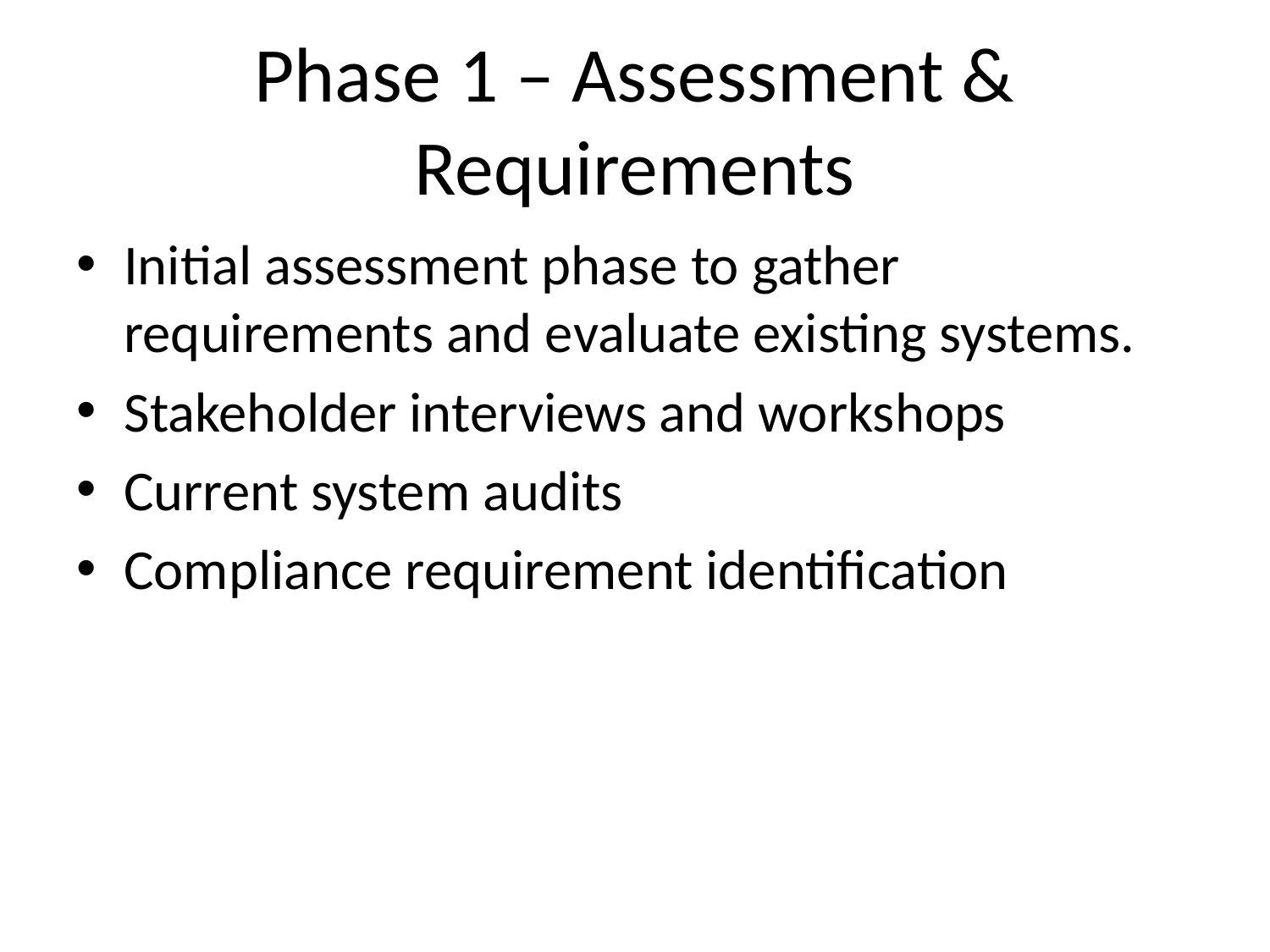

# Phase 1 – Assessment & Requirements
Initial assessment phase to gather requirements and evaluate existing systems.
Stakeholder interviews and workshops
Current system audits
Compliance requirement identification